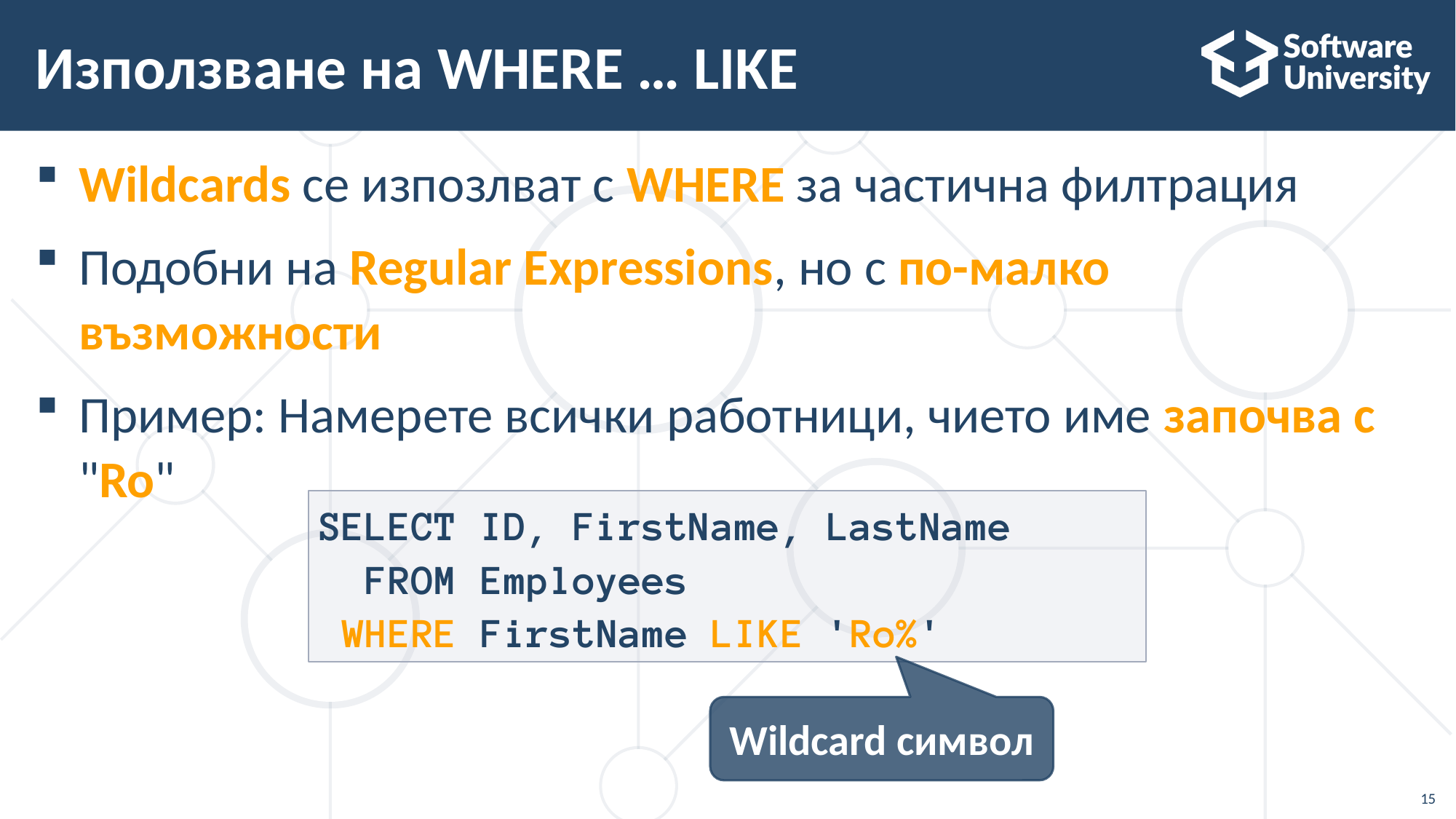

# Използване на WHERE … LIKE
Wildcards се изпозлват с WHERE за частична филтрация
Подобни на Regular Expressions, но с по-малко възможности
Пример: Намерете всички работници, чието име започва с "Ro"
SELECT ID, FirstName, LastName
  FROM Employees
 WHERE FirstName LIKE 'Ro%'
Wildcard символ
15